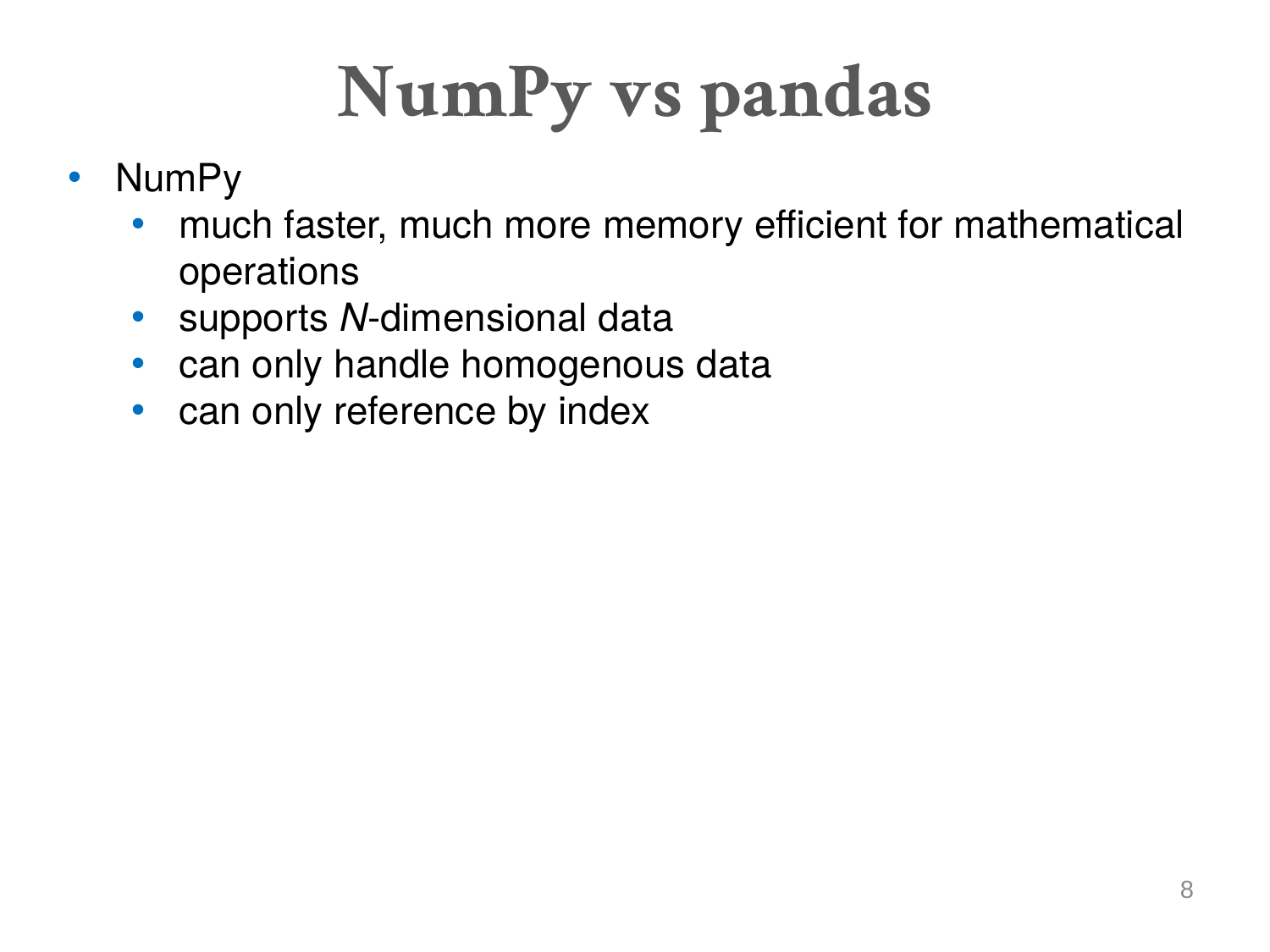

NumPy vs pandas
NumPy
much faster, much more memory efficient for mathematical operations
supports N-dimensional data
can only handle homogenous data
can only reference by index

  pandas
comparatively slower, not built for certain approaches like for/while loop iteration (built-in methods provide alternatives)
supports 1- (Series) and 2- (DataFrame) dimensional data
can handle heterogenous (i.e. mixed type) data
can reference by index or row/column label

8